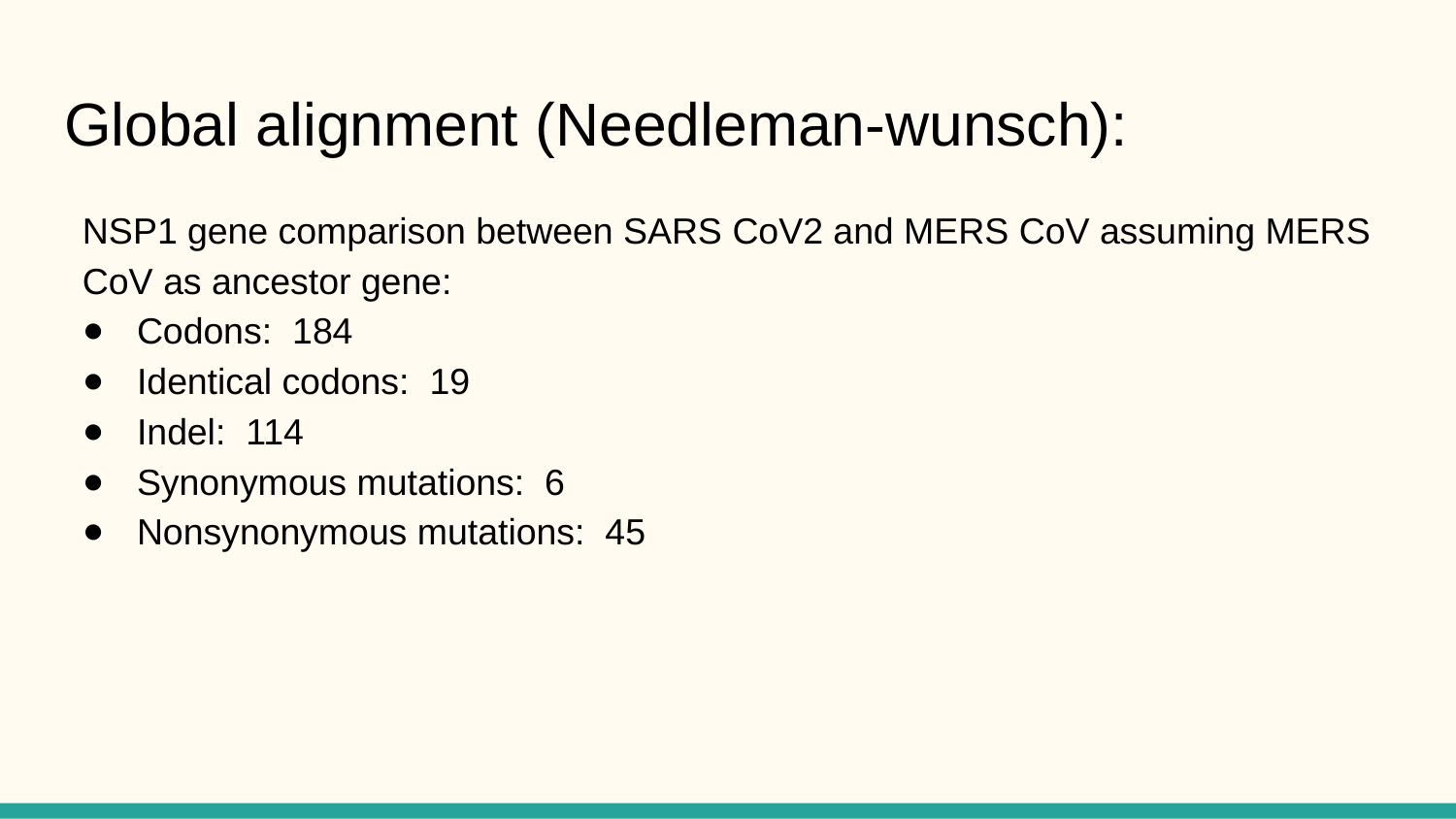

# Global alignment (Needleman-wunsch):
NSP1 gene comparison between SARS CoV2 and MERS CoV assuming MERS CoV as ancestor gene:
Codons:  184
Identical codons:  19
Indel:  114
Synonymous mutations:  6
Nonsynonymous mutations:  45